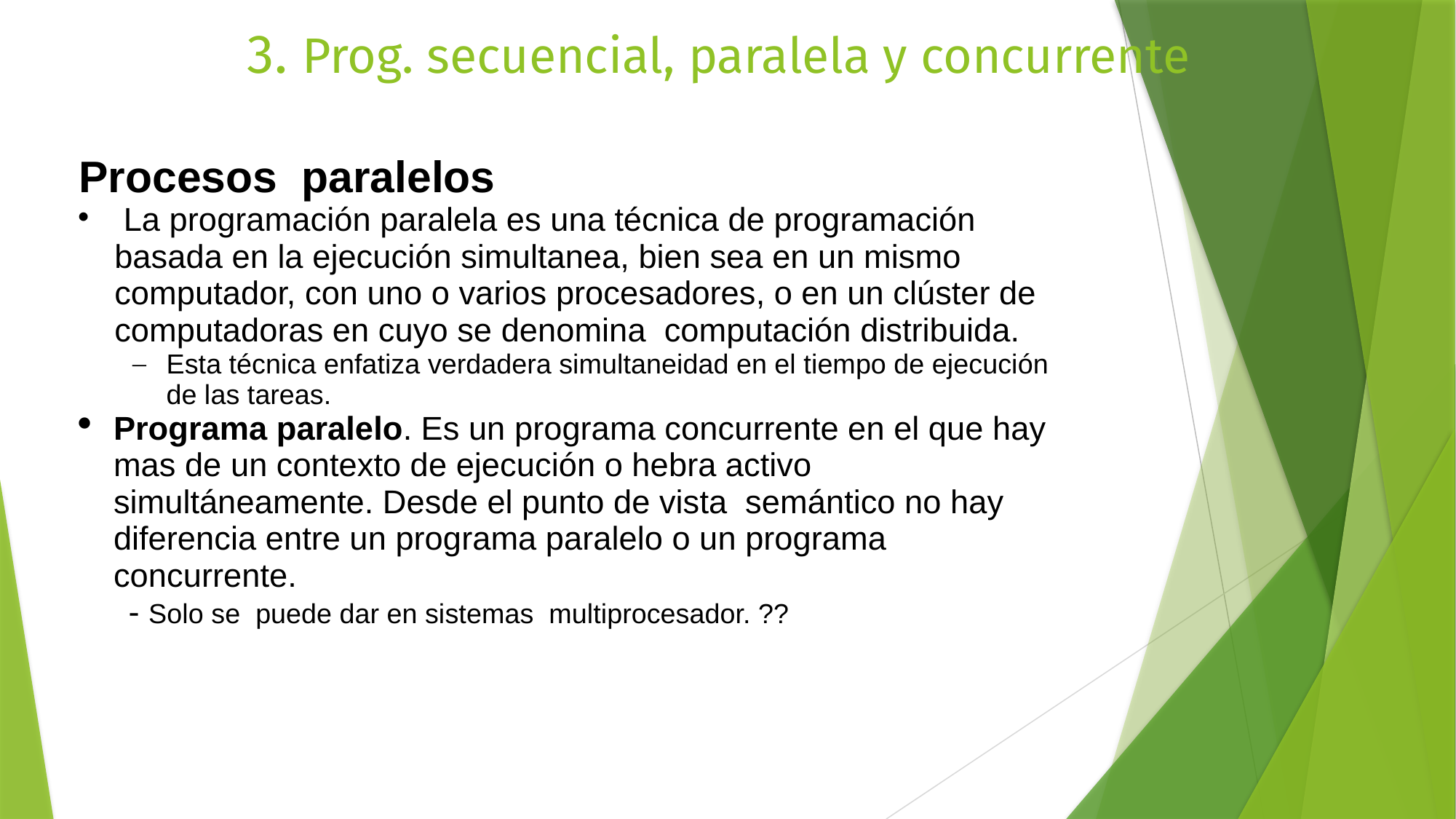

# 3. Prog. secuencial, paralela y concurrente
Procesos  paralelos
 La programación paralela es una técnica de programación basada en la ejecución simultanea, bien sea en un mismo computador, con uno o varios procesadores, o en un clúster de computadoras en cuyo se denomina  computación distribuida.
Esta técnica enfatiza verdadera simultaneidad en el tiempo de ejecución de las tareas.
Programa paralelo. Es un programa concurrente en el que hay mas de un contexto de ejecución o hebra activo simultáneamente. Desde el punto de vista  semántico no hay diferencia entre un programa paralelo o un programa concurrente.
- Solo se  puede dar en sistemas  multiprocesador. ??